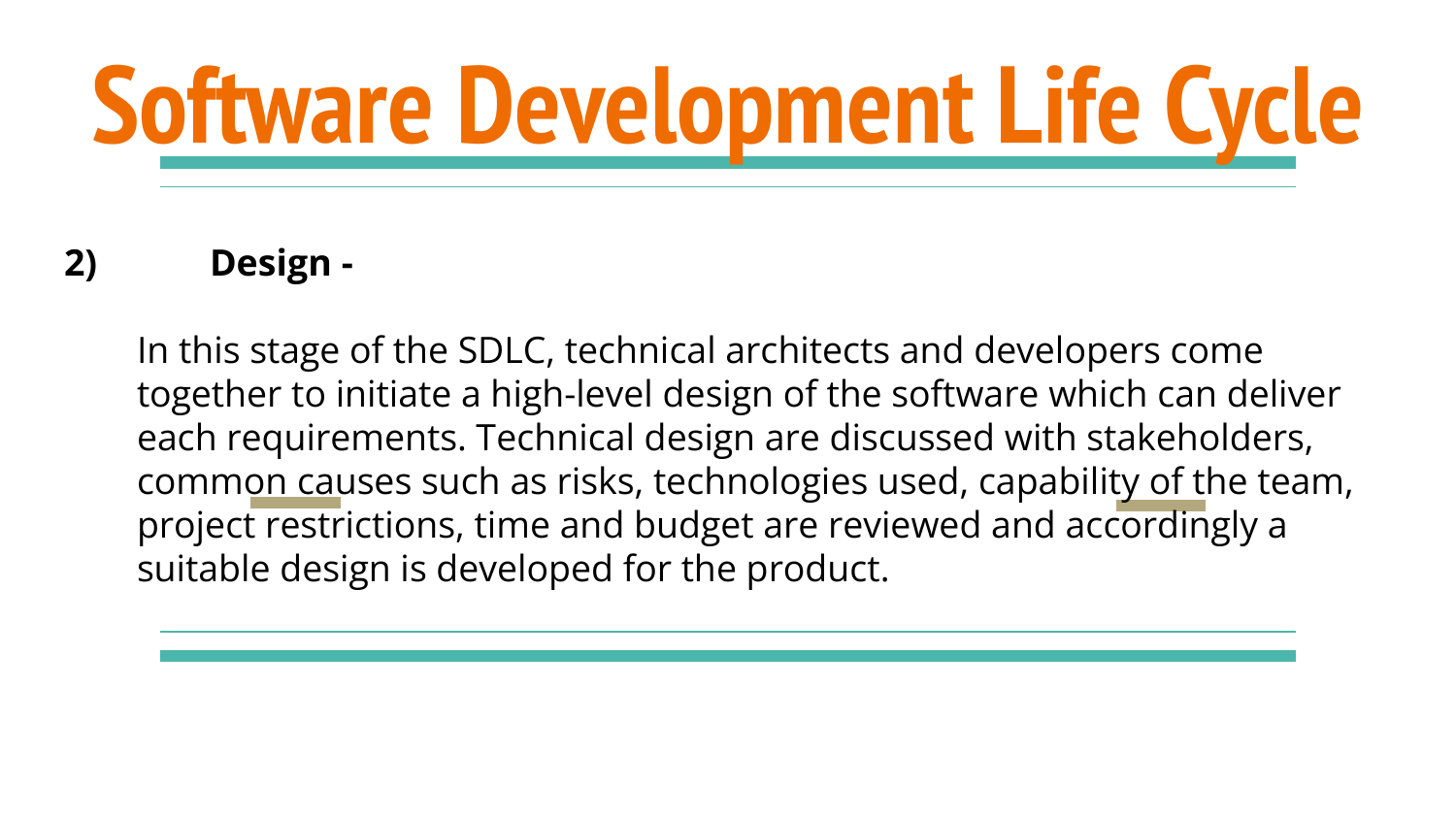

# Software Development Life Cycle
2) 	Design -

In this stage of the SDLC, technical architects and developers come together to initiate a high-level design of the software which can deliver each requirements. Technical design are discussed with stakeholders, common causes such as risks, technologies used, capability of the team, project restrictions, time and budget are reviewed and accordingly a suitable design is developed for the product.